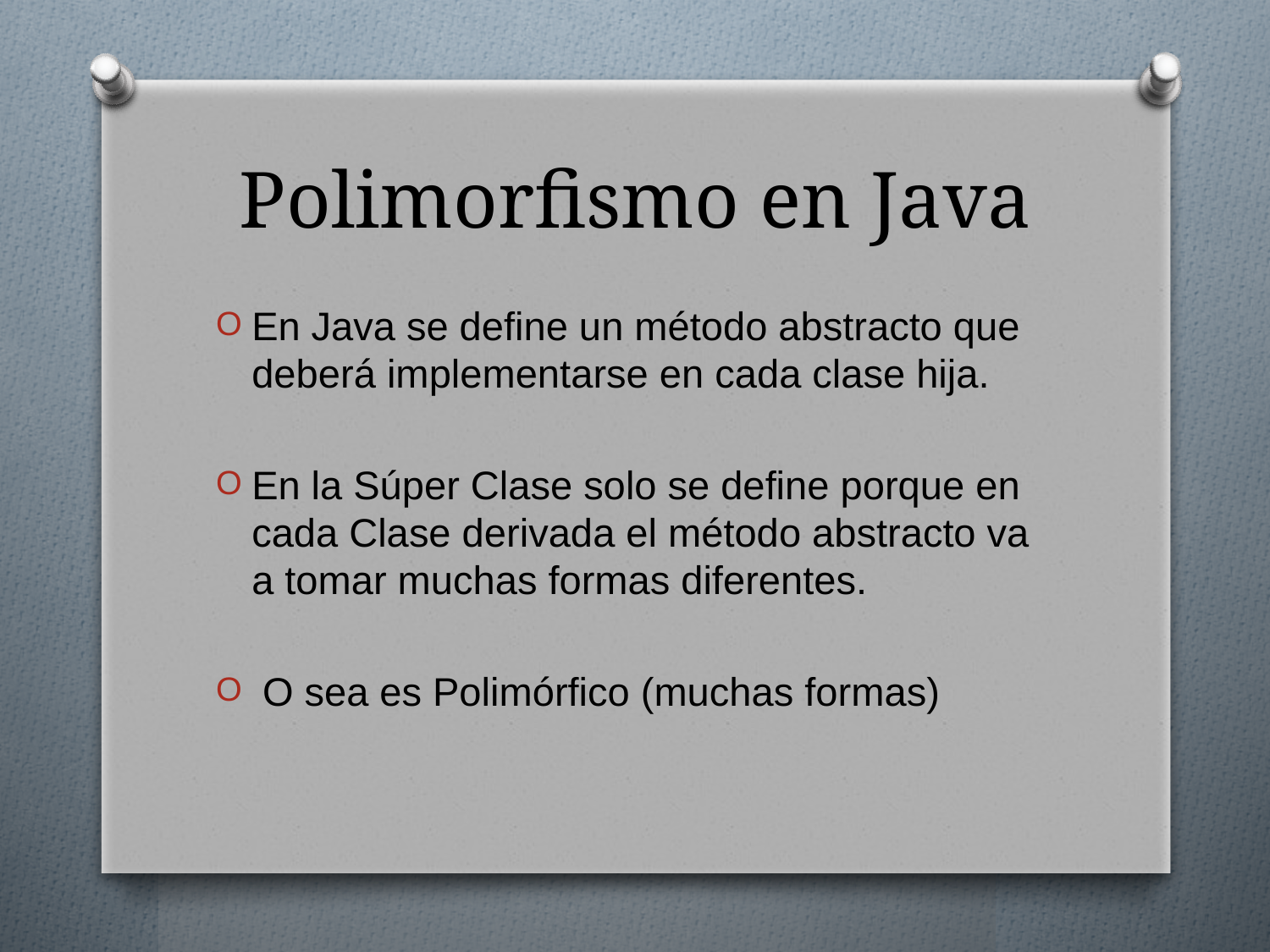

# Polimorfismo en Java
En Java se define un método abstracto que deberá implementarse en cada clase hija.

En la Súper Clase solo se define porque en cada Clase derivada el método abstracto va a tomar muchas formas diferentes.

 O sea es Polimórfico (muchas formas)